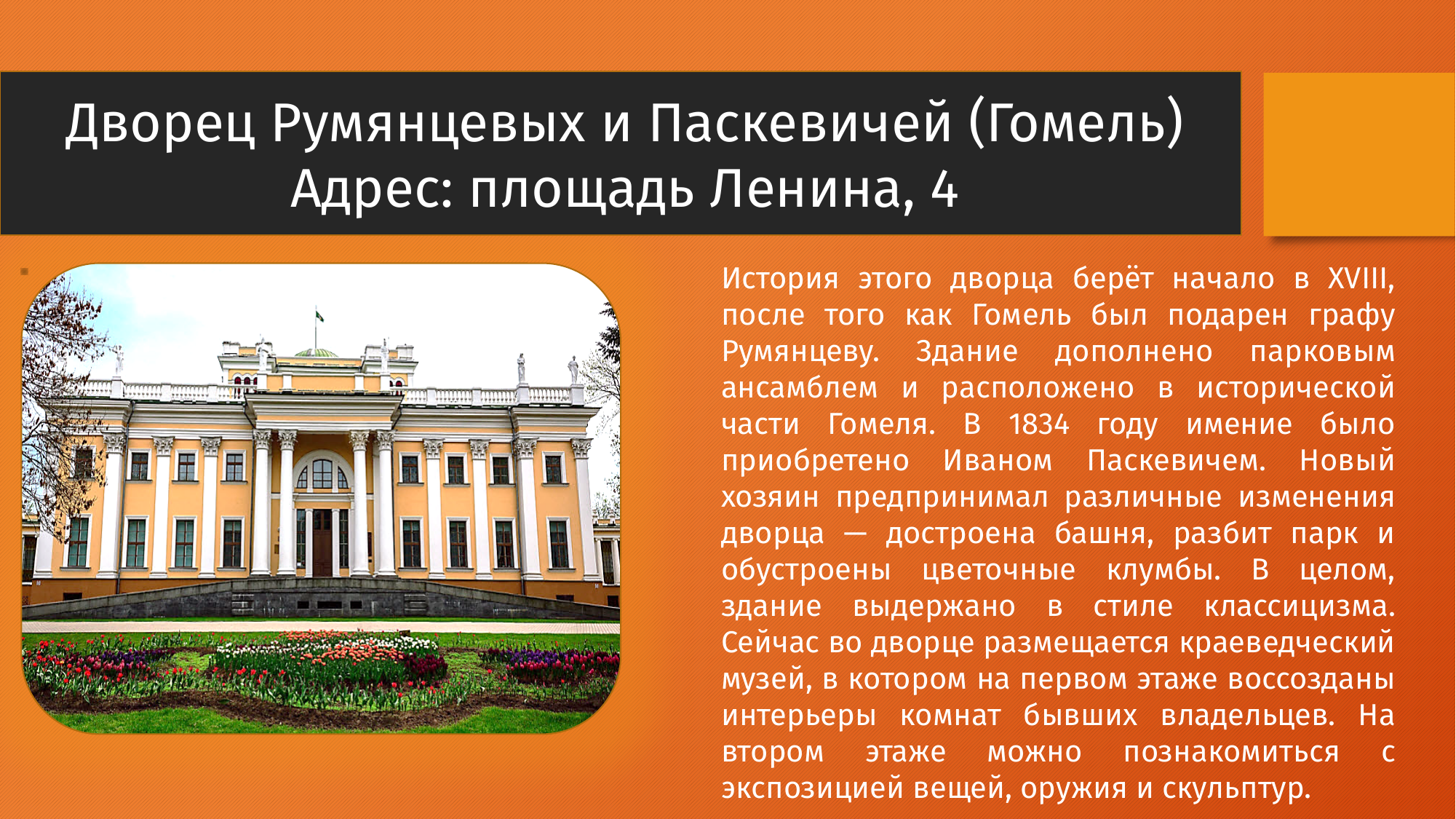

Дворец Румянцевых и Паскевичей (Гомель)
Адрес: площадь Ленина, 4
История этого дворца берёт начало в XVIII, после того как Гомель был подарен графу Румянцеву. Здание дополнено парковым ансамблем и расположено в исторической части Гомеля. В 1834 году имение было приобретено Иваном Паскевичем. Новый хозяин предпринимал различные изменения дворца — достроена башня, разбит парк и обустроены цветочные клумбы. В целом, здание выдержано в стиле классицизма. Сейчас во дворце размещается краеведческий музей, в котором на первом этаже воссозданы интерьеры комнат бывших владельцев. На втором этаже можно познакомиться с экспозицией вещей, оружия и скульптур.